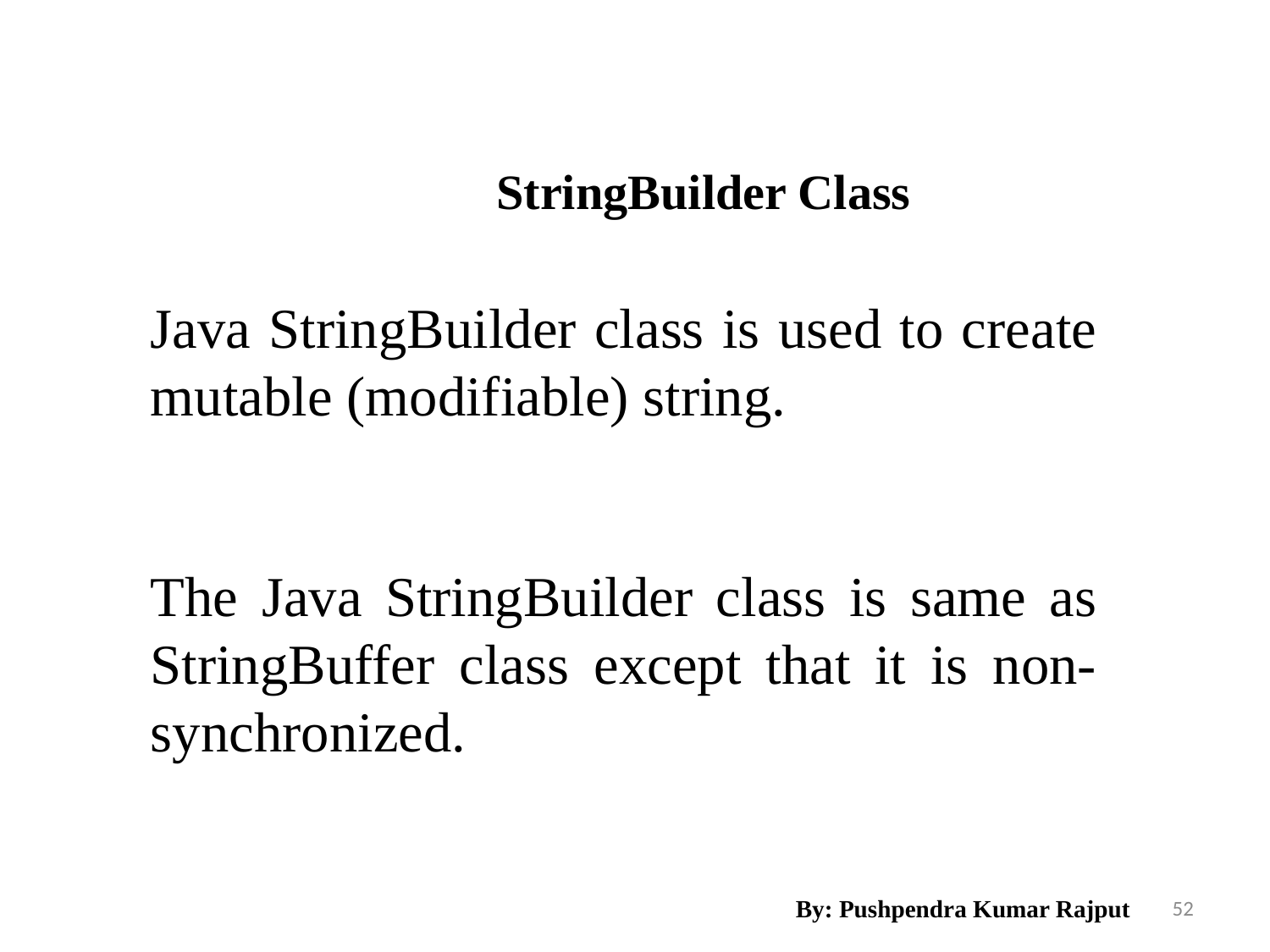

StringBuilder Class
Java StringBuilder class is used to create mutable (modifiable) string.

The Java StringBuilder class is same as StringBuffer class except that it is non-synchronized.

By: Pushpendra Kumar Rajput
52